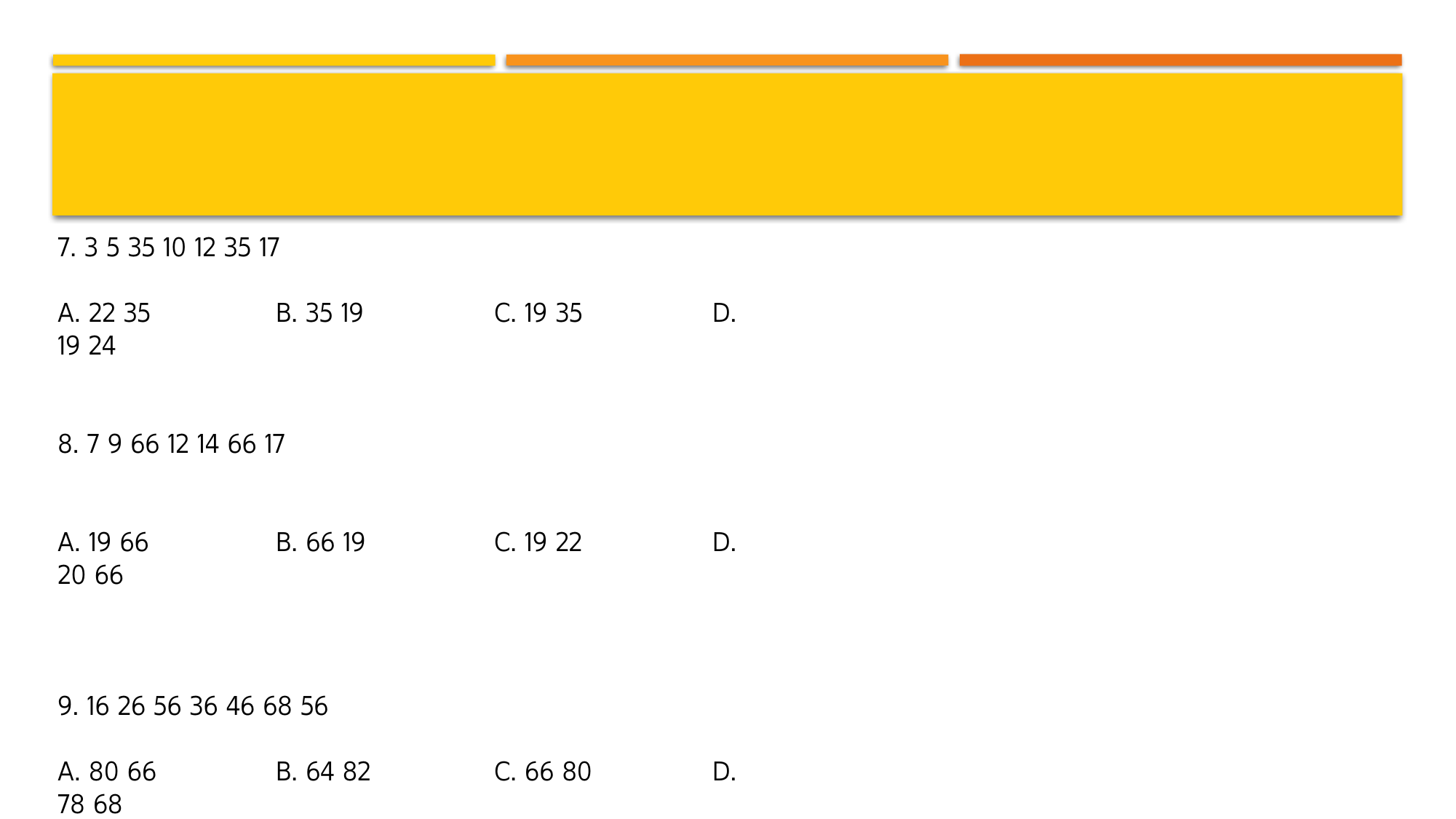

#
7. 3 5 35 10 12 35 17

A. 22 35 		B. 35 19 		C. 19 35 		D. 19 24

8. 7 9 66 12 14 66 17

A. 19 66 		B. 66 19 		C. 19 22 		D. 20 66

9. 16 26 56 36 46 68 56

A. 80 66 		B. 64 82 		C. 66 80 		D. 78 68